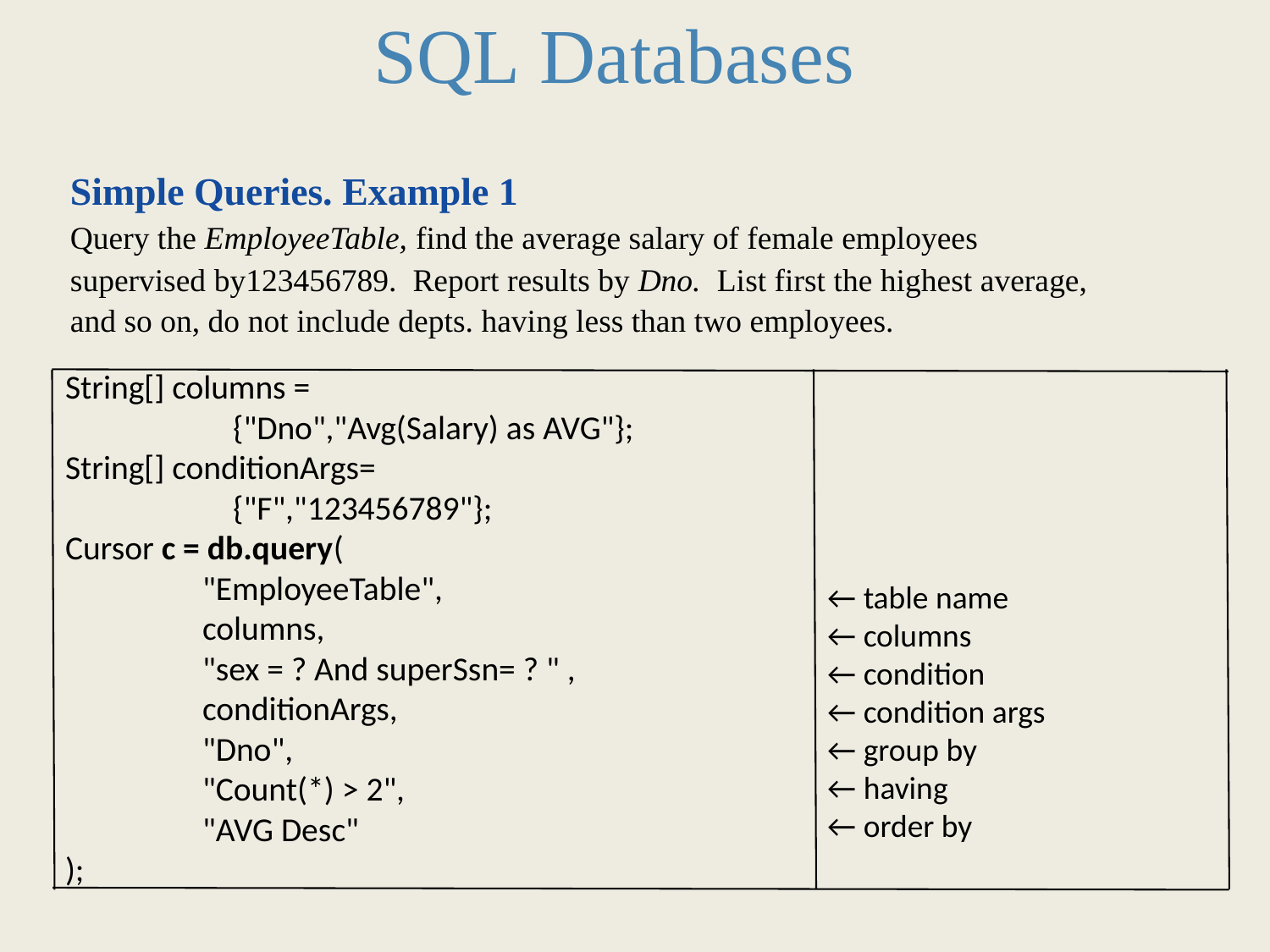

SQL Databases

Simple Queries. Example 1
Query the EmployeeTable, find the average salary of female employees
supervised by123456789.  Report results by Dno.  List first the highest average,
and so on, do not include depts. having less than two employees.
String[] columns =
                      {"Dno","Avg(Salary) as AVG"};
String[] conditionArgs=
                      {"F","123456789"};
Cursor c = db.query(
                  "EmployeeTable",
                  columns,
                  "sex = ? And superSsn= ? " ,
                  conditionArgs,
                  "Dno",
                  "Count(*) > 2",
                  "AVG Desc"
);

← table name
← columns
← condition
← condition args
← group by
← having
← order by